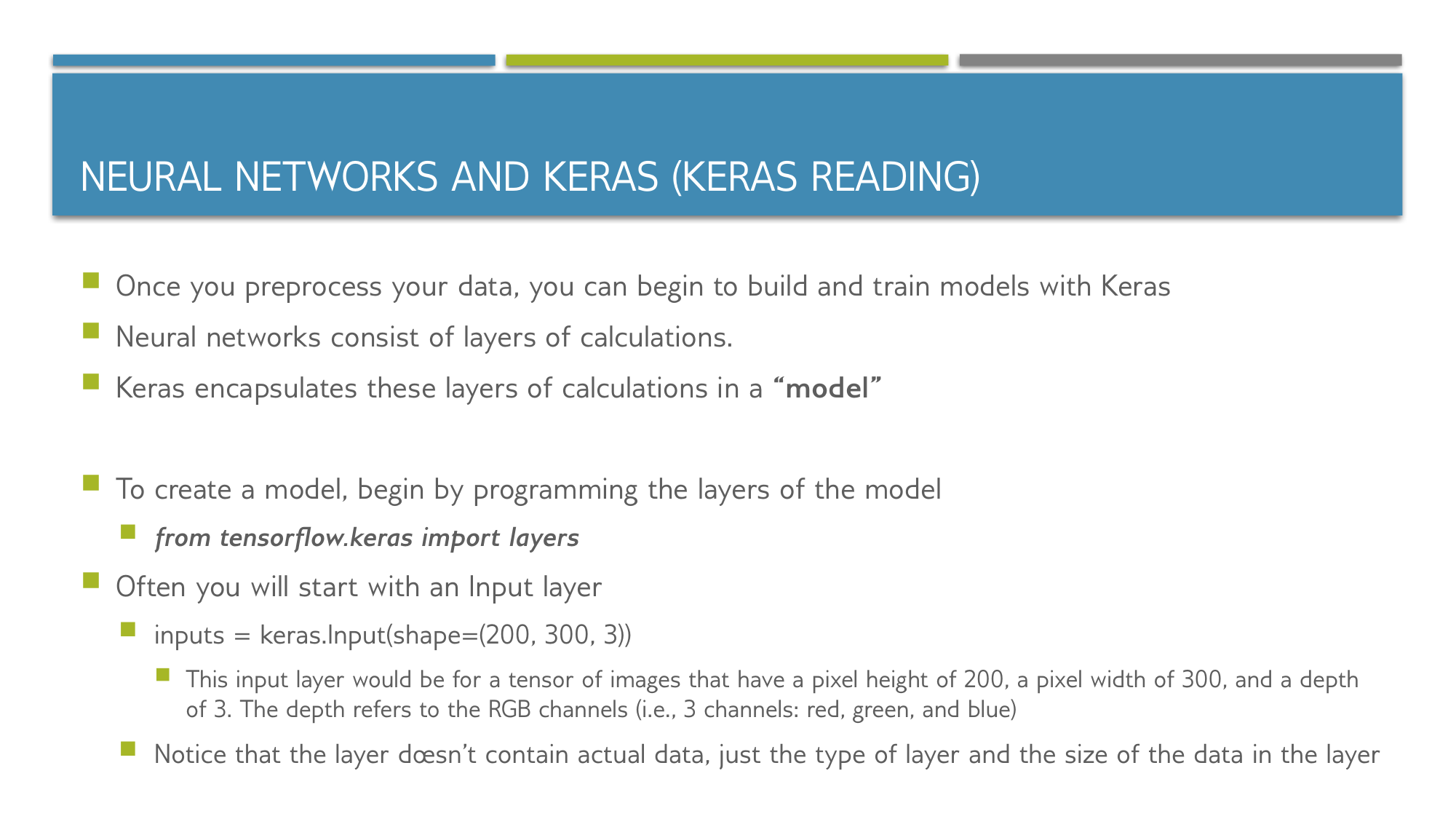

# Neural Networks and Keras (Keras Reading)
Once you preprocess your data, you can begin to build and train models with Keras
Neural networks consist of layers of calculations.
Keras encapsulates these layers of calculations in a “model”

To create a model, begin by programming the layers of the model
from tensorflow.keras import layers
Often you will start with an Input layer
inputs = keras.Input(shape=(200, 300, 3))
This input layer would be for a tensor of images that have a pixel height of 200, a pixel width of 300, and a depth of 3. The depth refers to the RGB channels (i.e., 3 channels: red, green, and blue)
Notice that the layer doesn’t contain actual data, just the type of layer and the size of the data in the layer